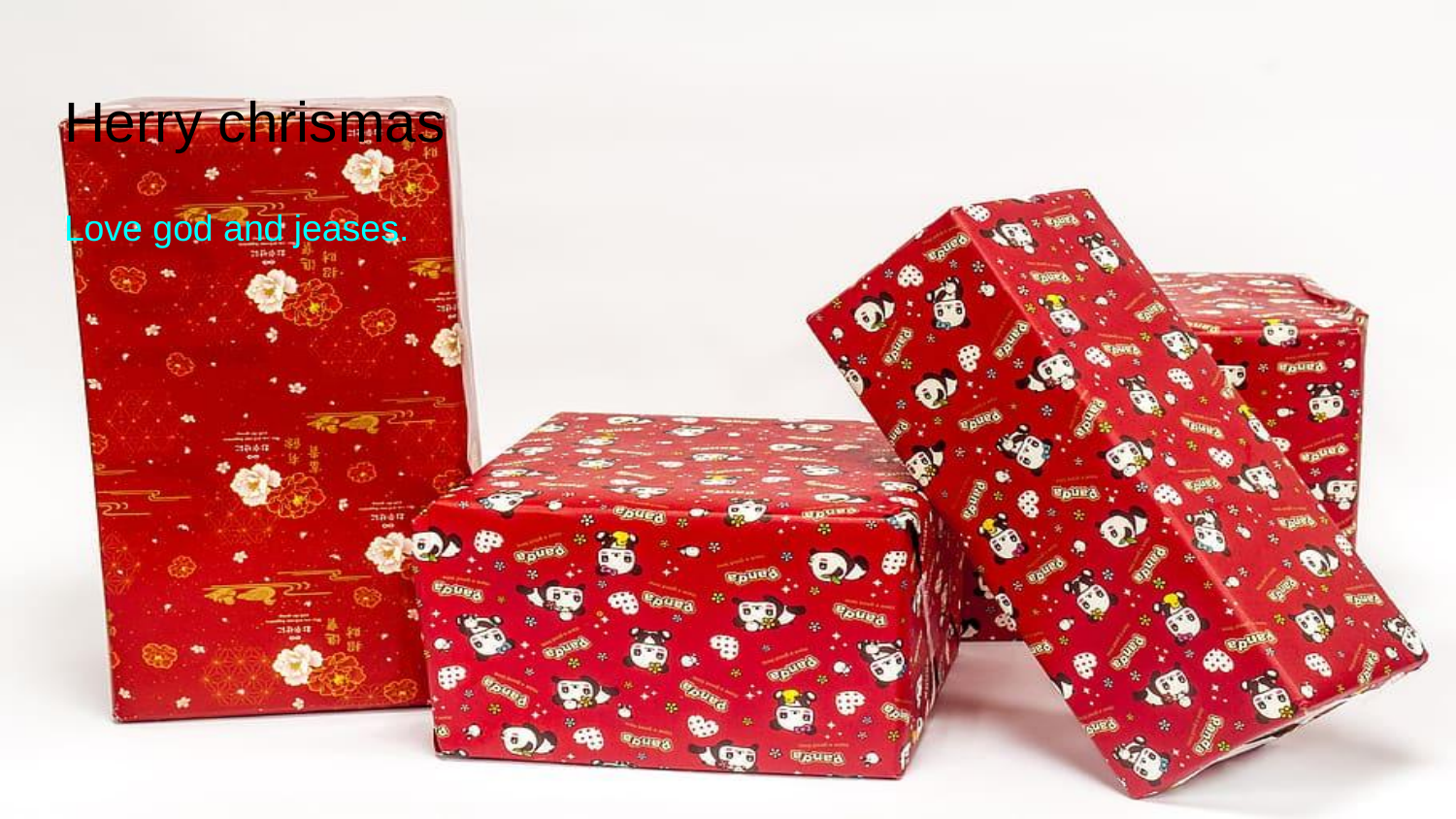

# Herry chrismas
Love god and jeases.